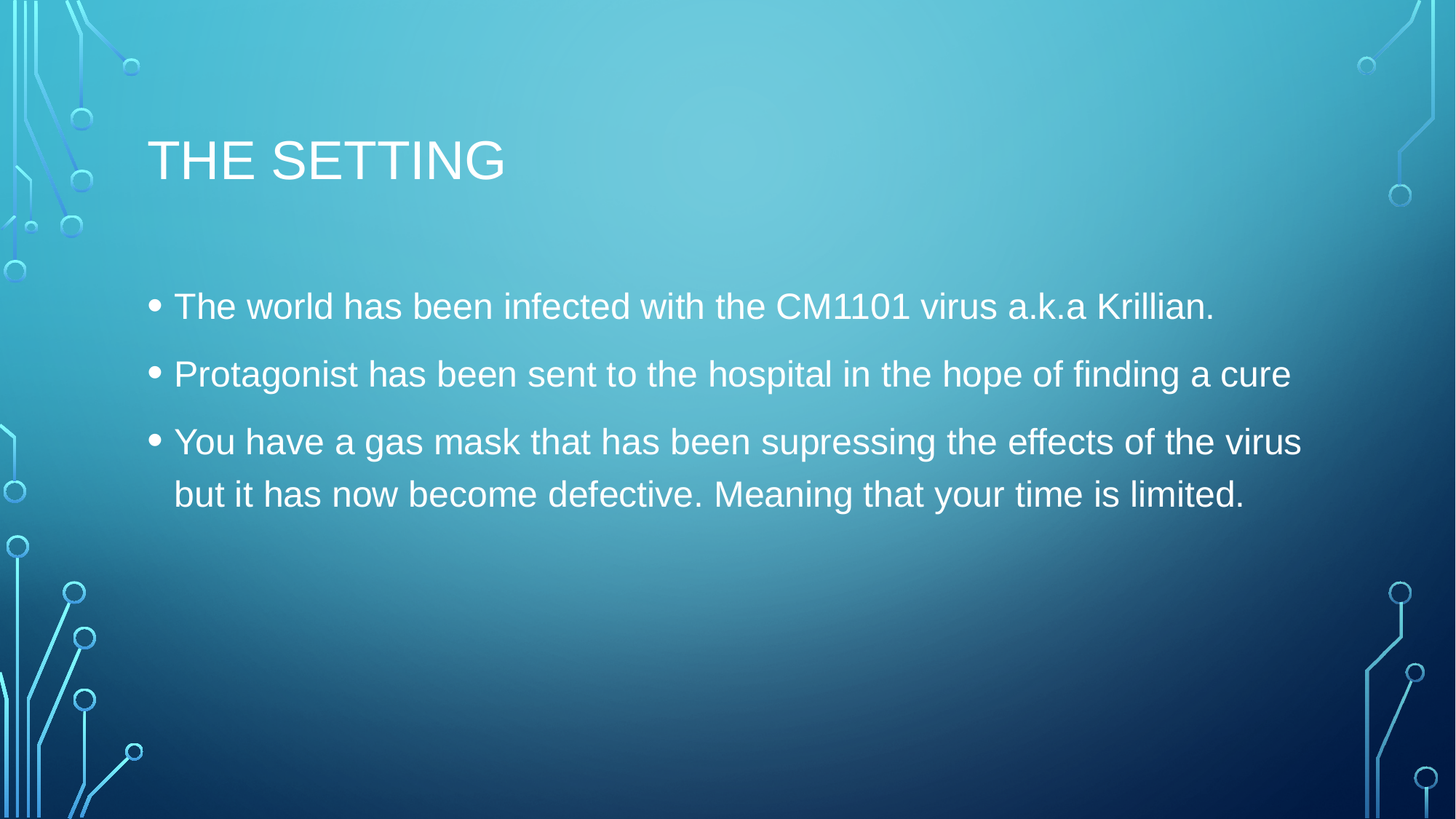

# The setting
The world has been infected with the CM1101 virus a.k.a Krillian.
Protagonist has been sent to the hospital in the hope of finding a cure
You have a gas mask that has been supressing the effects of the virus but it has now become defective. Meaning that your time is limited.